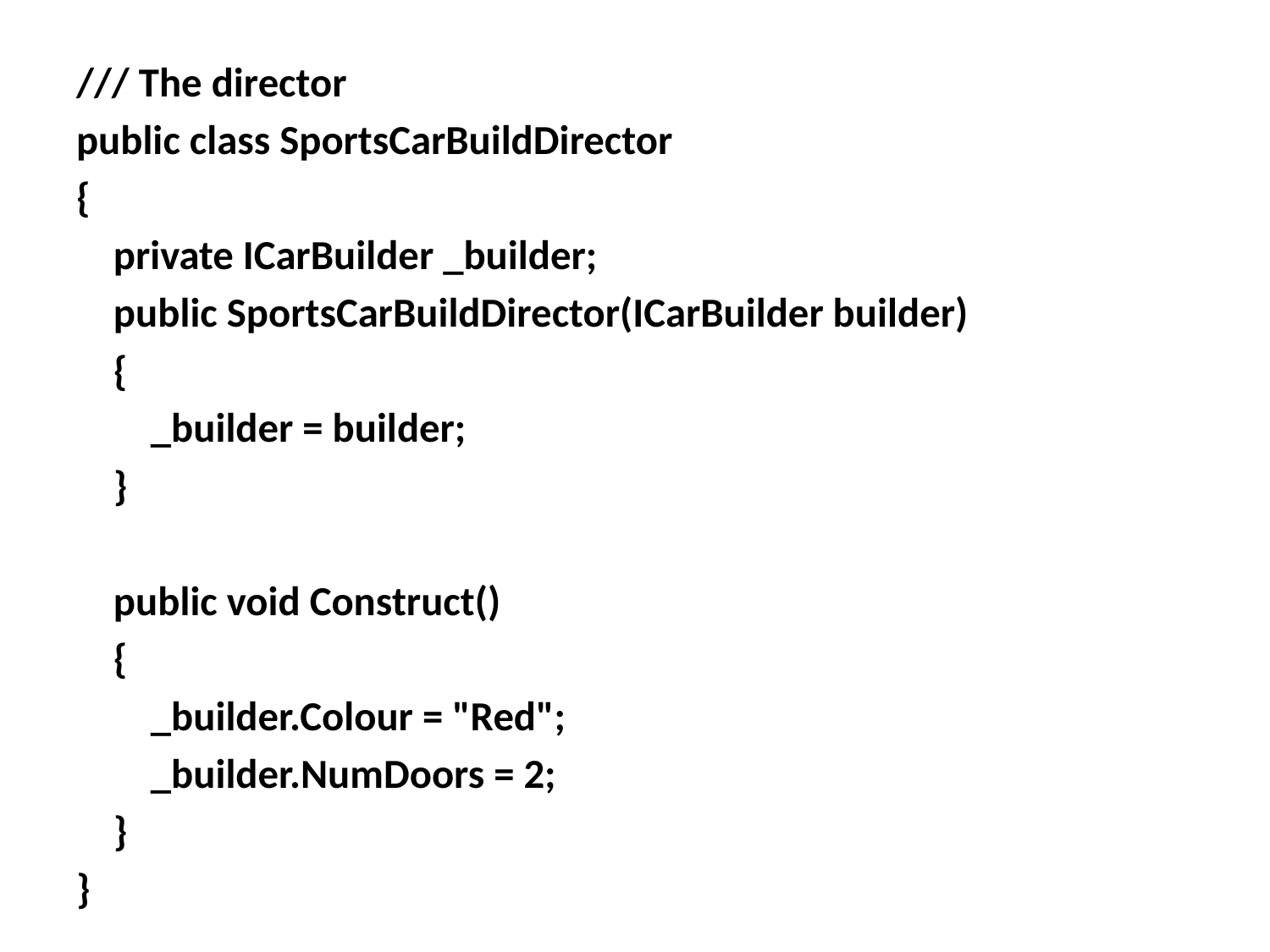

#
/// The director
public class SportsCarBuildDirector
{
    private ICarBuilder _builder;
    public SportsCarBuildDirector(ICarBuilder builder)
    {
        _builder = builder;
    }

    public void Construct()
    {
        _builder.Colour = "Red";
        _builder.NumDoors = 2;
    }
}